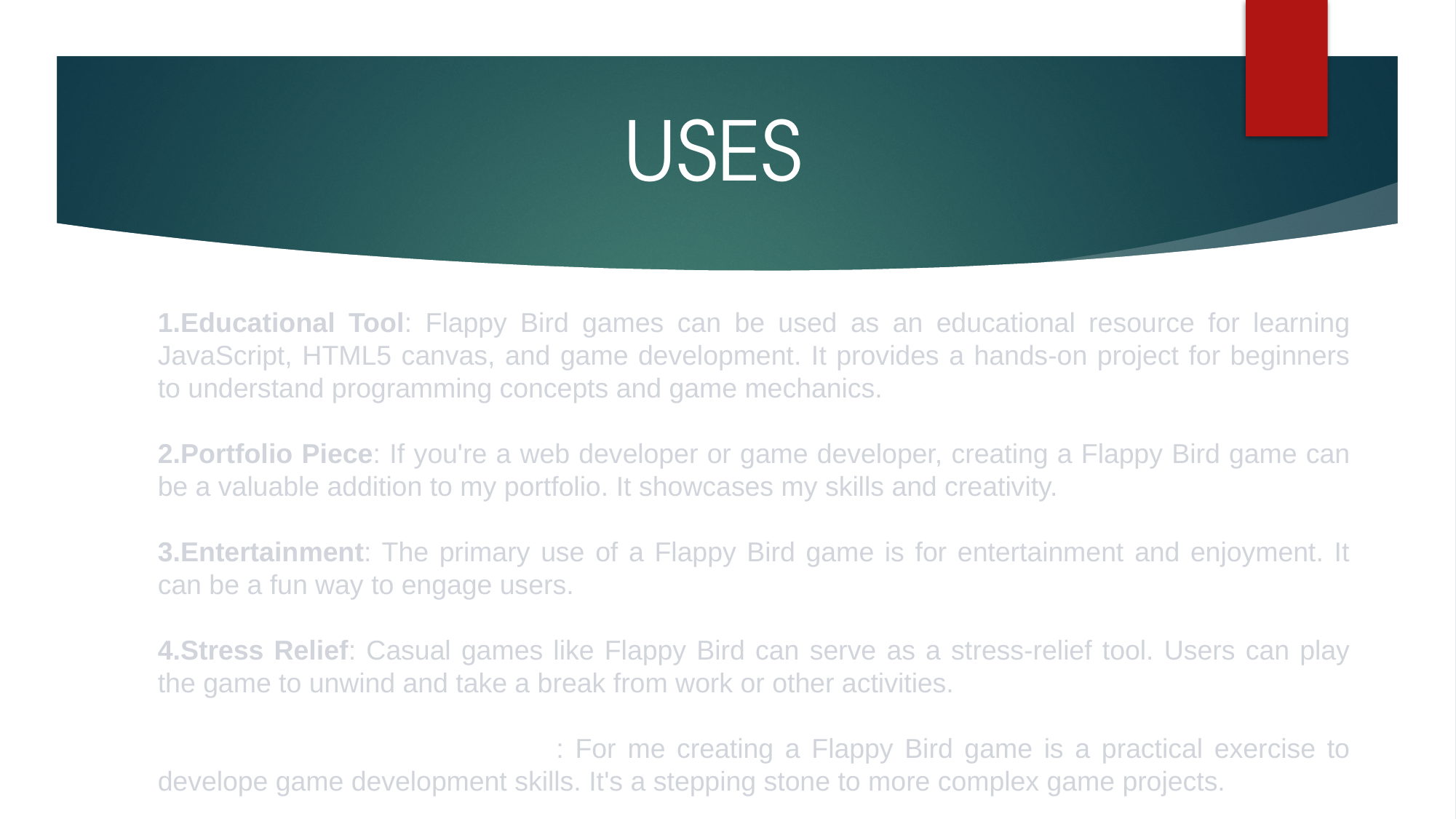

# USES
Educational Tool: Flappy Bird games can be used as an educational resource for learning JavaScript, HTML5 canvas, and game development. It provides a hands-on project for beginners to understand programming concepts and game mechanics.

Portfolio Piece: If you're a web developer or game developer, creating a Flappy Bird game can be a valuable addition to my portfolio. It showcases my skills and creativity.

Entertainment: The primary use of a Flappy Bird game is for entertainment and enjoyment. It can be a fun way to engage users.

Stress Relief: Casual games like Flappy Bird can serve as a stress-relief tool. Users can play the game to unwind and take a break from work or other activities.

Game Development Practice: For me creating a Flappy Bird game is a practical exercise to develope game development skills. It's a stepping stone to more complex game projects.